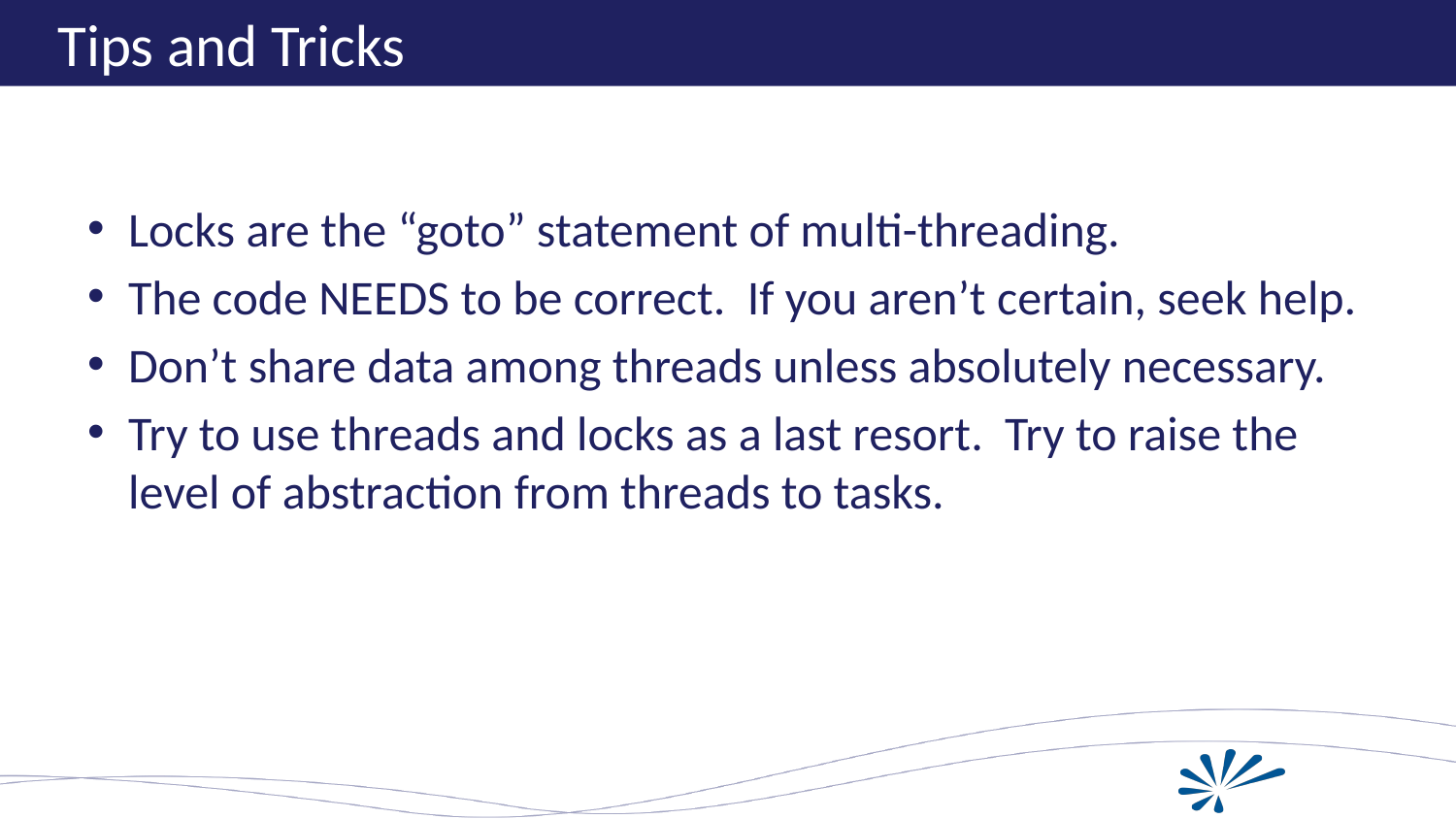

# Tips and Tricks
Locks are the “goto” statement of multi-threading.
The code NEEDS to be correct.  If you aren’t certain, seek help.
Don’t share data among threads unless absolutely necessary.
Try to use threads and locks as a last resort.  Try to raise the level of abstraction from threads to tasks.